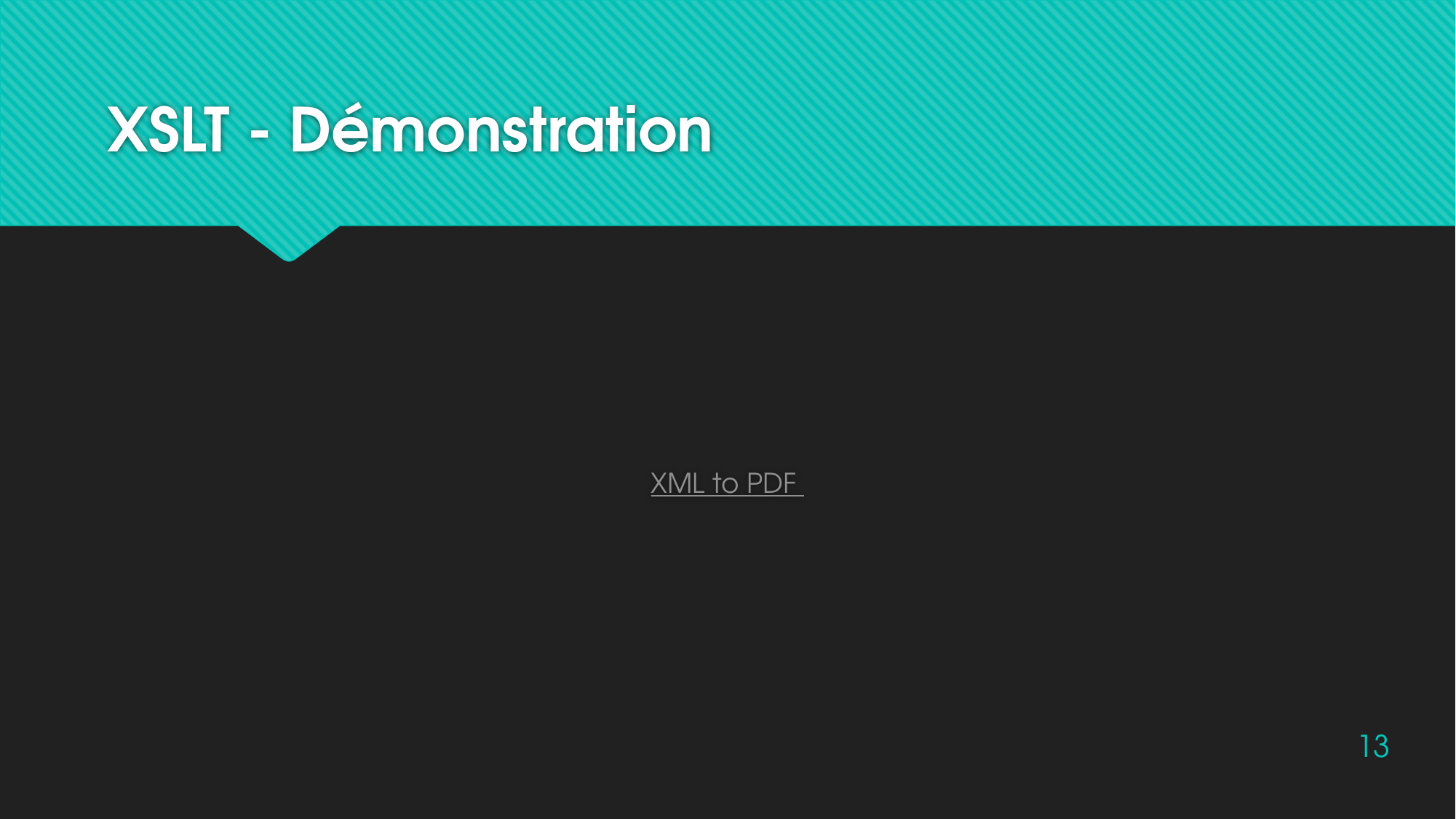

# XSLT - Démonstration
XML to PDF
13